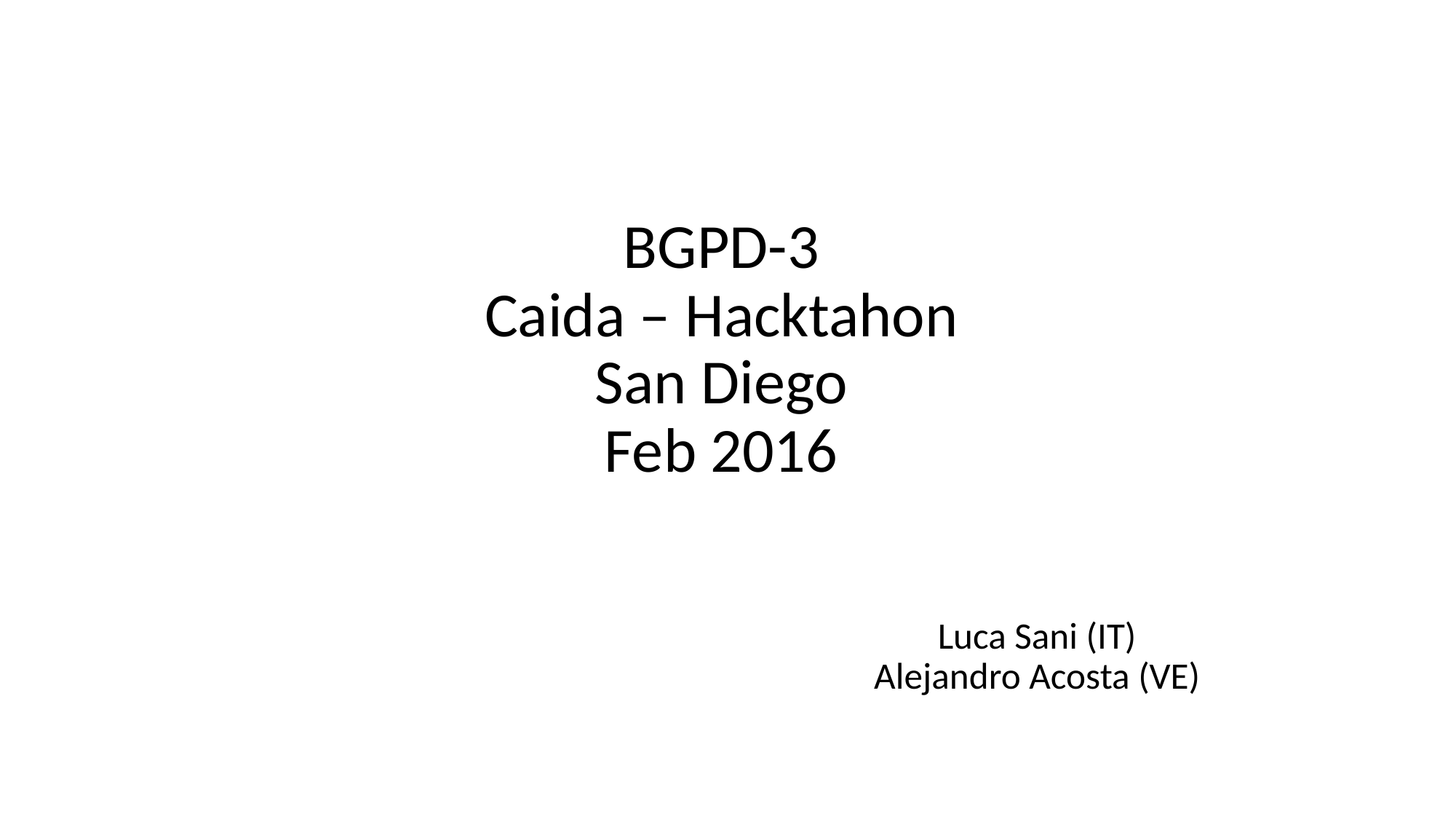

# BGPD-3 Caida – Hacktahon San Diego Feb 2016
Luca Sani (IT)
Alejandro Acosta (VE)